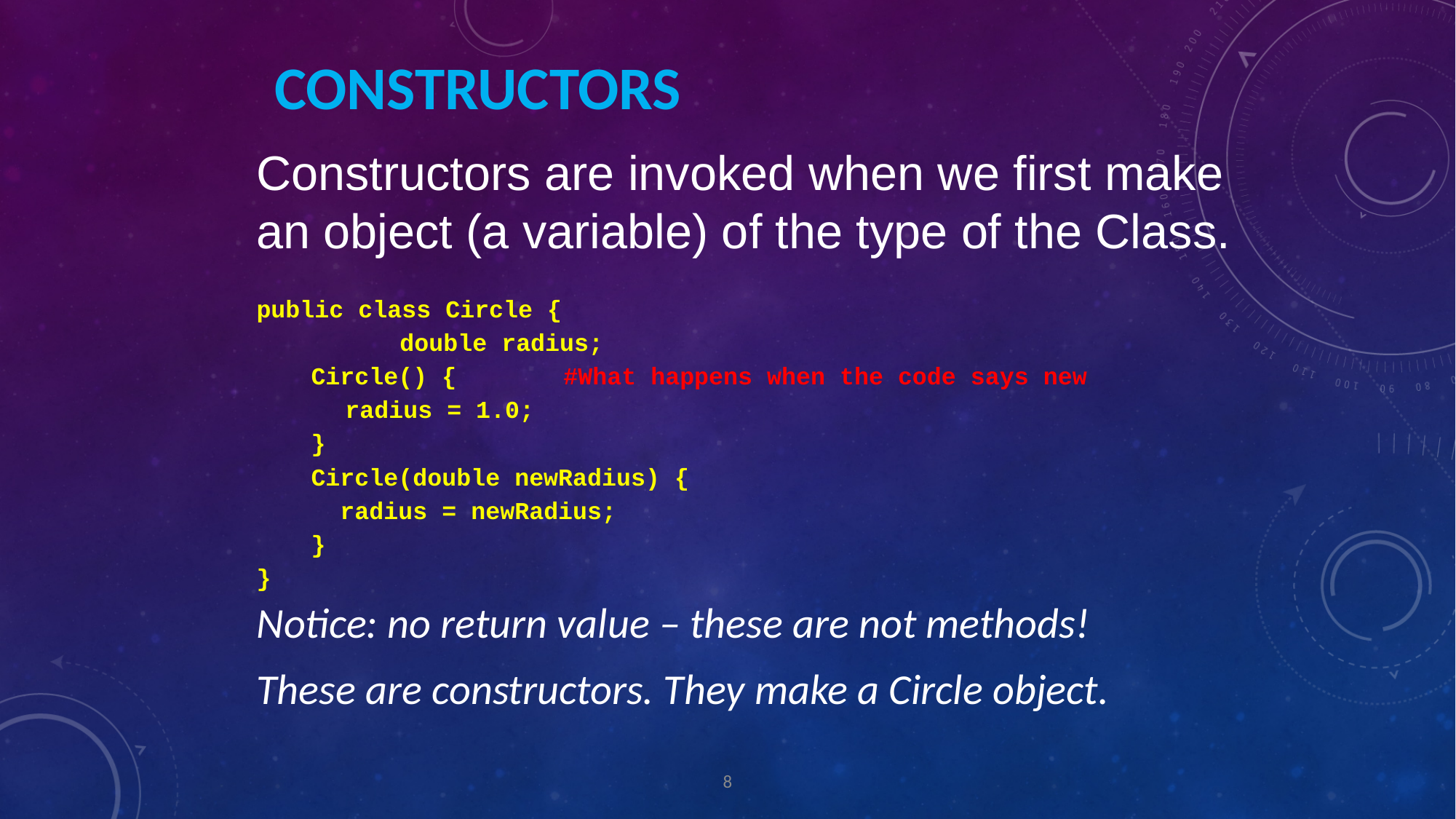

# Constructors
Constructors are invoked when we first make an object (a variable) of the type of the Class.
public class Circle {
		double radius;
Circle() {	#What happens when the code says new
	radius = 1.0;
}
Circle(double newRadius) {
  radius = newRadius;
}
}
Notice: no return value – these are not methods!
These are constructors. They make a Circle object.
8